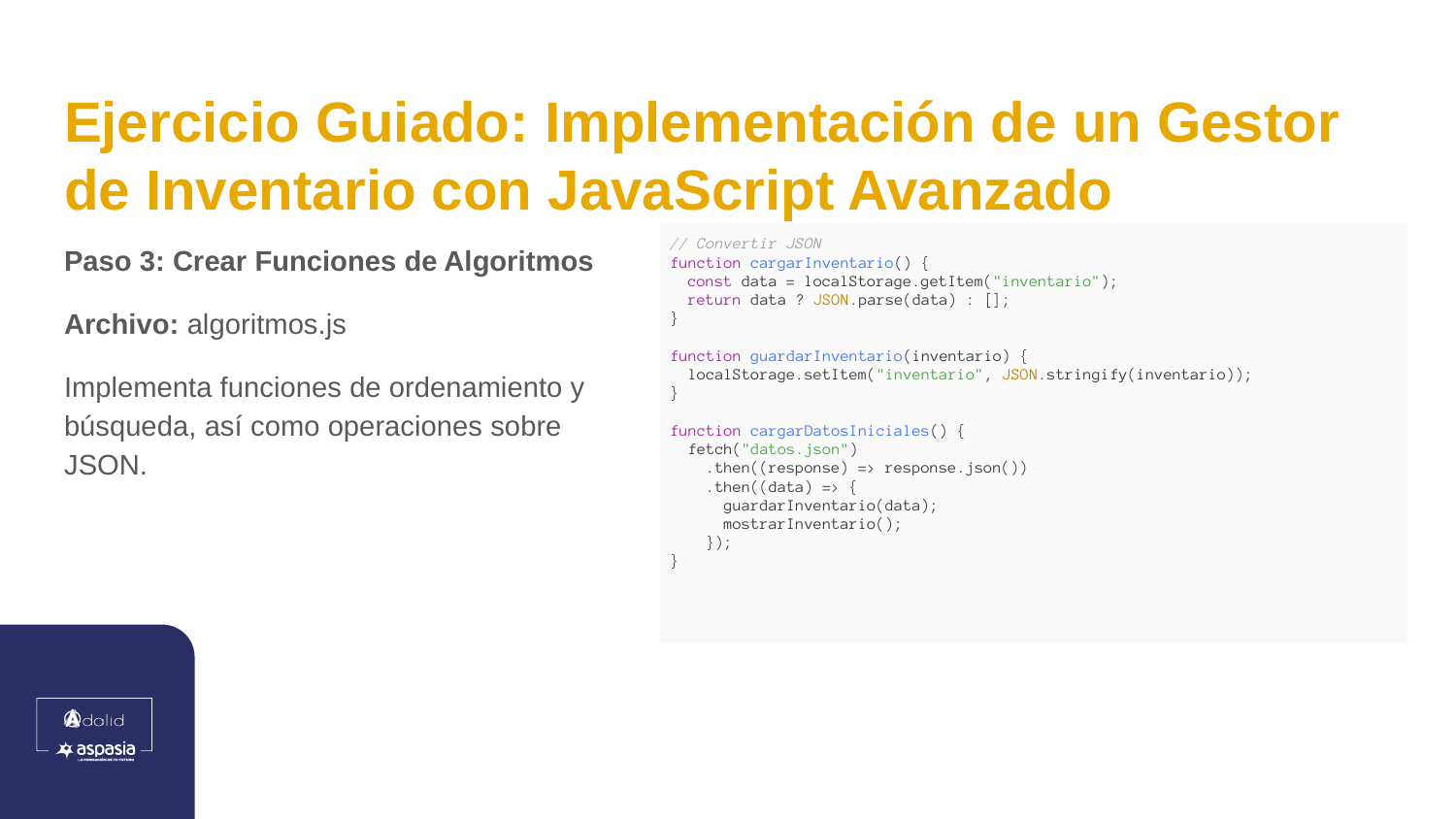

# Ejercicio Guiado: Implementación de un Gestor de Inventario con JavaScript Avanzado
Paso 3: Crear Funciones de Algoritmos
Archivo: algoritmos.js
Implementa funciones de ordenamiento y búsqueda, así como operaciones sobre JSON.
| // Convertir JSON function cargarInventario() { const data = localStorage.getItem("inventario"); return data ? JSON.parse(data) : []; } function guardarInventario(inventario) { localStorage.setItem("inventario", JSON.stringify(inventario)); } function cargarDatosIniciales() { fetch("datos.json") .then((response) => response.json()) .then((data) => { guardarInventario(data); mostrarInventario(); }); } |
| --- |